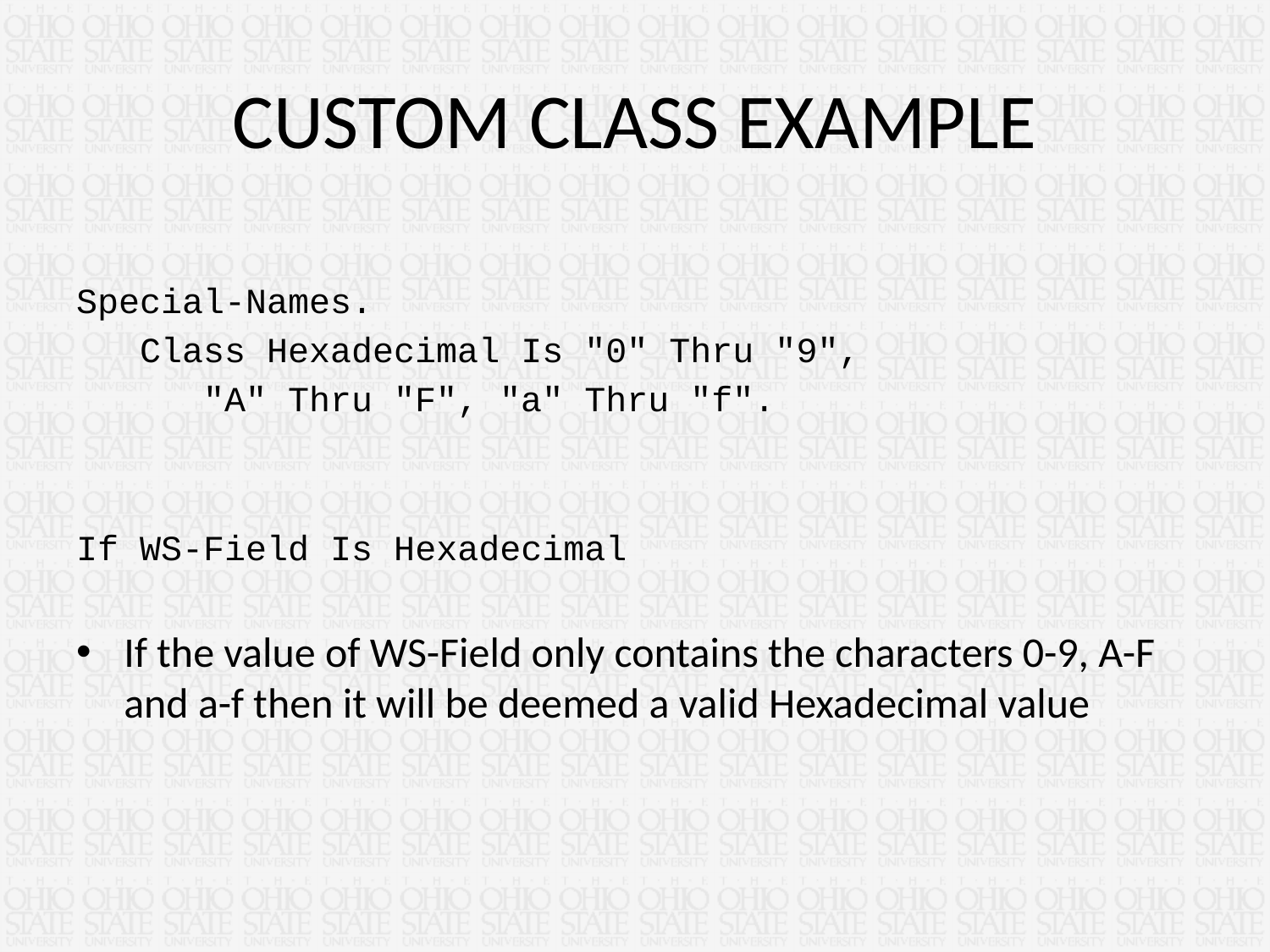

# CUSTOM CLASS EXAMPLE

Special-Names.
   Class Hexadecimal Is "0" Thru "9",
      "A" Thru "F", "a" Thru "f".

If WS-Field Is Hexadecimal

If the value of WS-Field only contains the characters 0-9, A-F and a-f then it will be deemed a valid Hexadecimal value